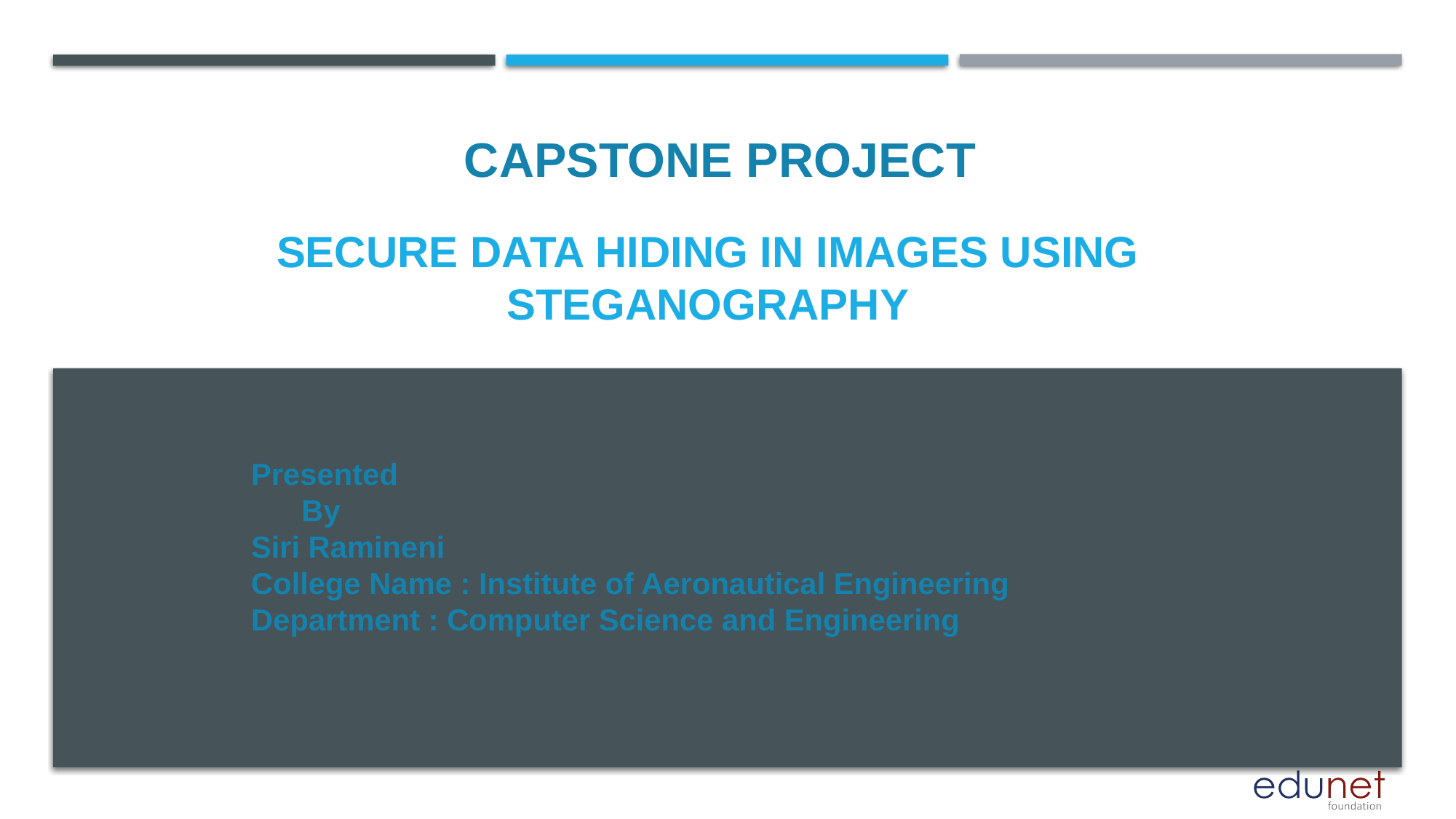

CAPSTONE PROJECT
# SECURE DATA HIDING IN IMAGES USING STEGANOGRAPHY
Presented
      By
Siri Ramineni
College Name : Institute of Aeronautical Engineering
Department : Computer Science and Engineering